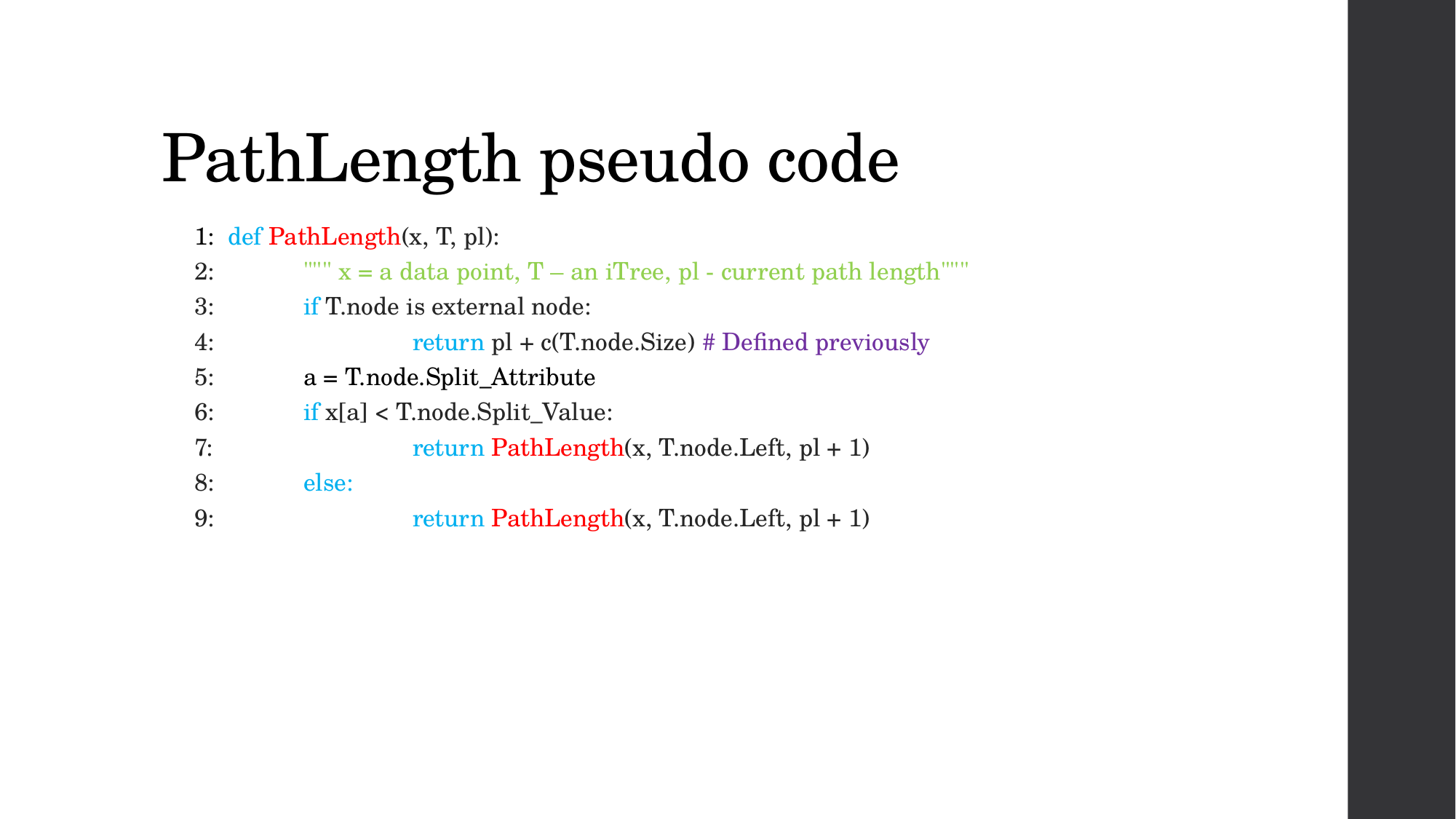

# PathLength pseudo code
1:  def PathLength(x, T, pl):
2: 	""" x = a data point, T – an iTree, pl - current path length"""
3: 	if T.node is external node:
4: 		return pl + c(T.node.Size) # Defined previously
5: 	a = T.node.Split_Attribute
6: 	if x[a] < T.node.Split_Value:
7: 		return PathLength(x, T.node.Left, pl + 1)
8: 	else:
9:		return PathLength(x, T.node.Left, pl + 1)